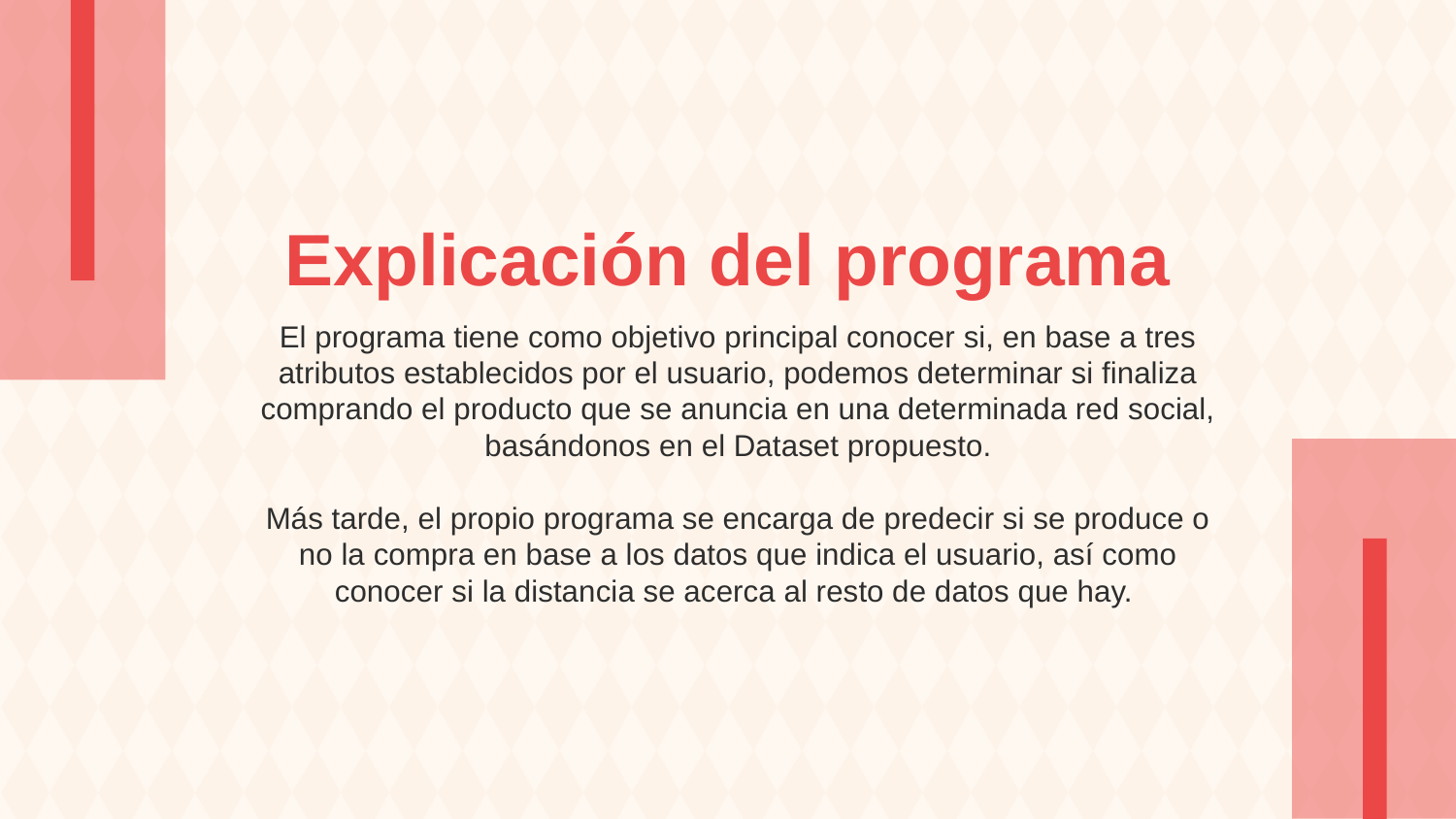

Explicación del programa
El programa tiene como objetivo principal conocer si, en base a tres atributos establecidos por el usuario, podemos determinar si finaliza comprando el producto que se anuncia en una determinada red social, basándonos en el Dataset propuesto.

Más tarde, el propio programa se encarga de predecir si se produce o no la compra en base a los datos que indica el usuario, así como conocer si la distancia se acerca al resto de datos que hay.